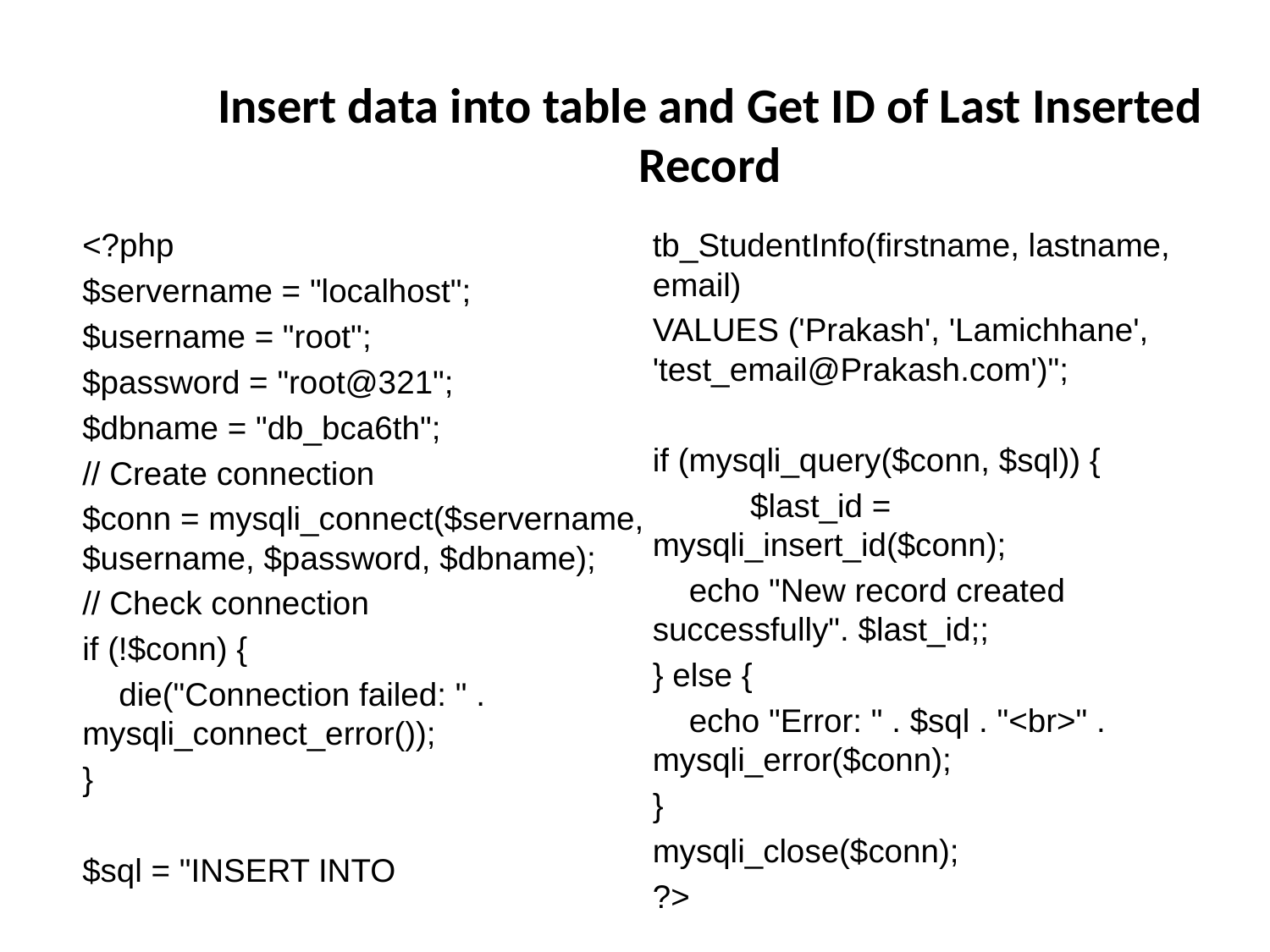

# Insert data into table and Get ID of Last Inserted Record
<?php
$servername = "localhost";
$username = "root";
$password = "root@321";
$dbname = "db_bca6th";
// Create connection
$conn = mysqli_connect($servername, $username, $password, $dbname);
// Check connection
if (!$conn) {
    die("Connection failed: " . mysqli_connect_error());
}

$sql = "INSERT INTO tb_StudentInfo(firstname, lastname, email)
VALUES ('Prakash', 'Lamichhane', 'test_email@Prakash.com')";

if (mysqli_query($conn, $sql)) {
	$last_id = mysqli_insert_id($conn);
    echo "New record created successfully". $last_id;;
} else {
    echo "Error: " . $sql . "<br>" . mysqli_error($conn);
}
mysqli_close($conn);
?>